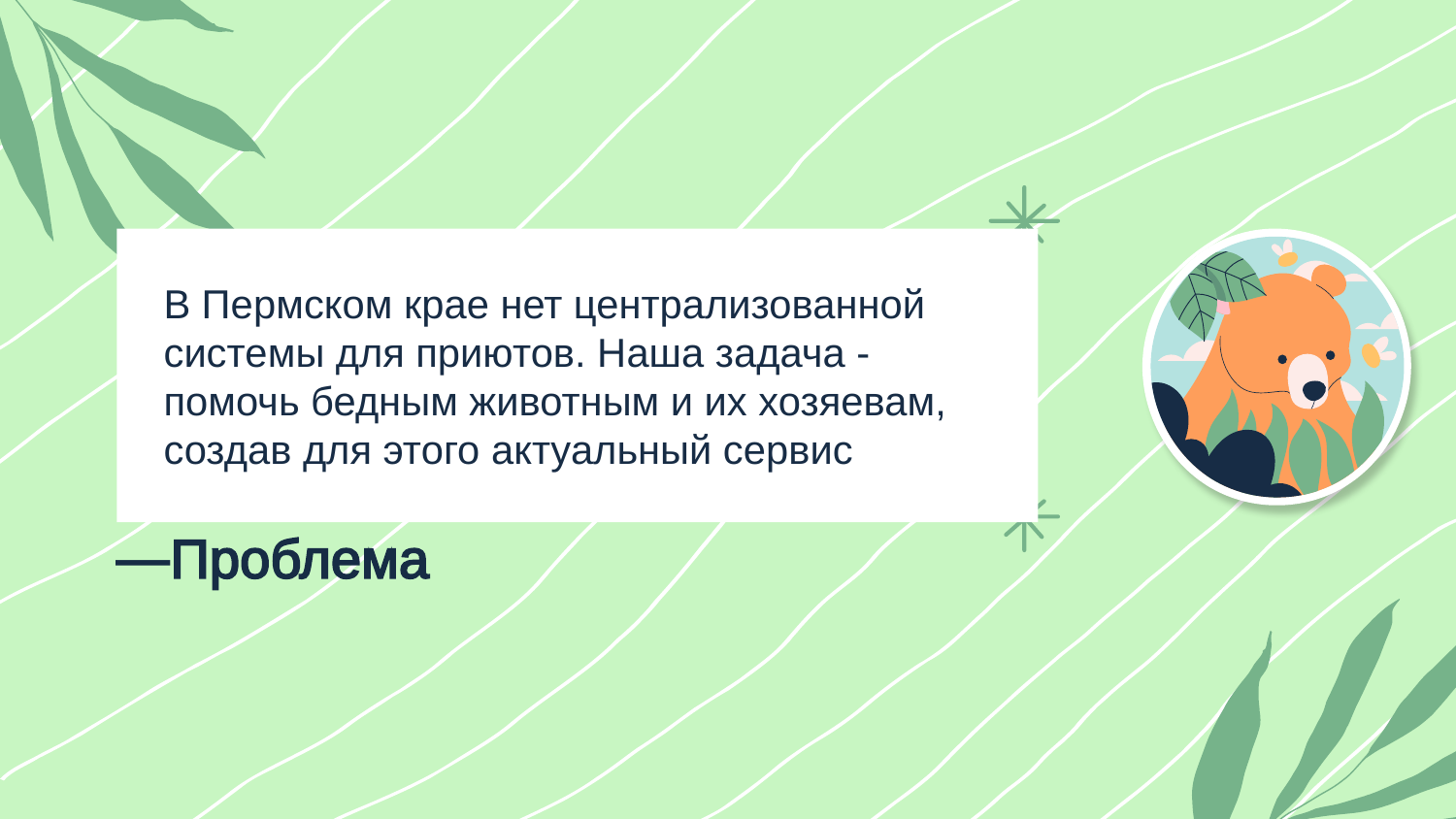

В Пермском крае нет централизованной системы для приютов. Наша задача - помочь бедным животным и их хозяевам, создав для этого актуальный сервис

# —Проблема